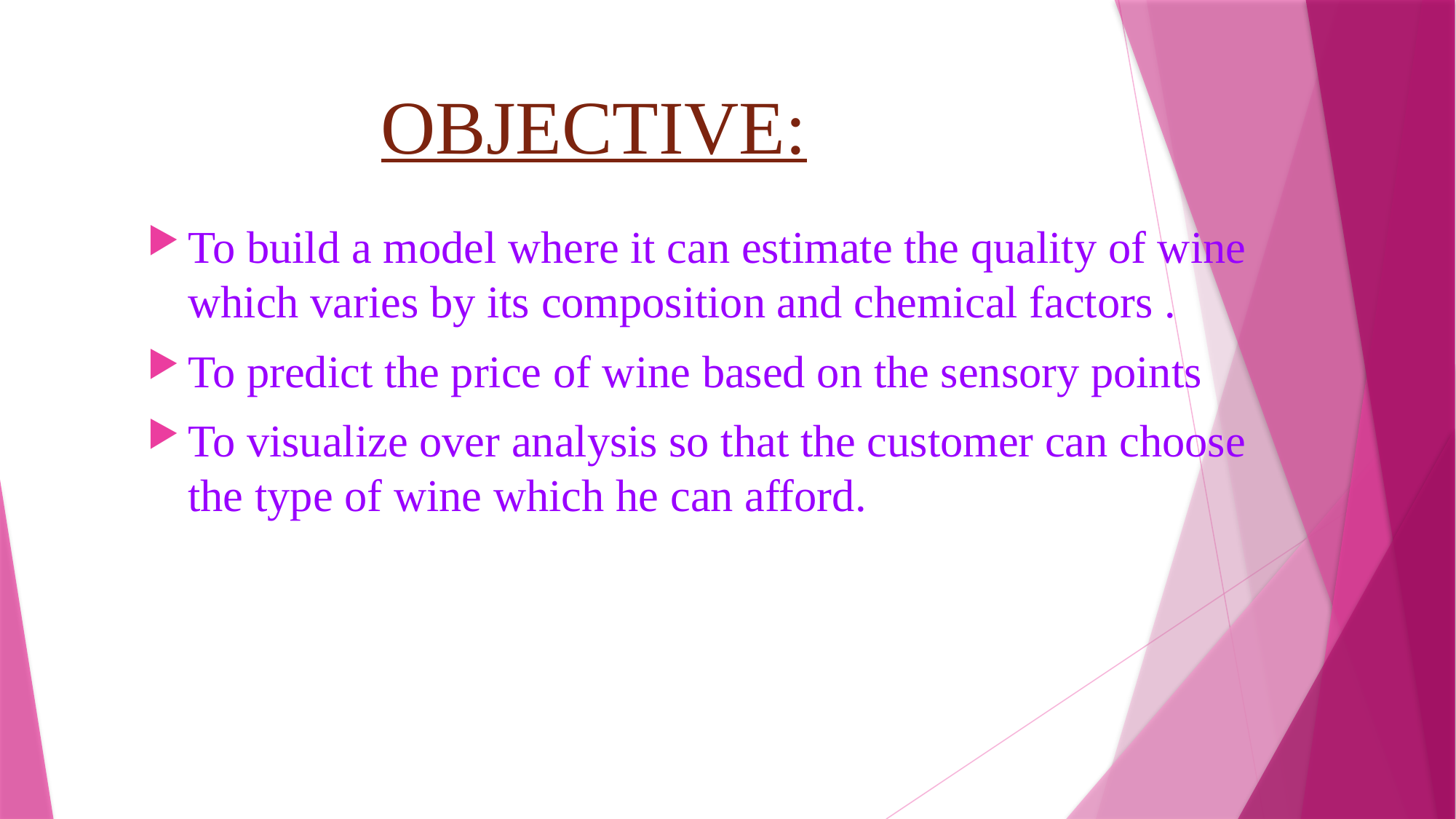

# OBJECTIVE:
To build a model where it can estimate the quality of wine which varies by its composition and chemical factors .
To predict the price of wine based on the sensory points
To visualize over analysis so that the customer can choose the type of wine which he can afford.